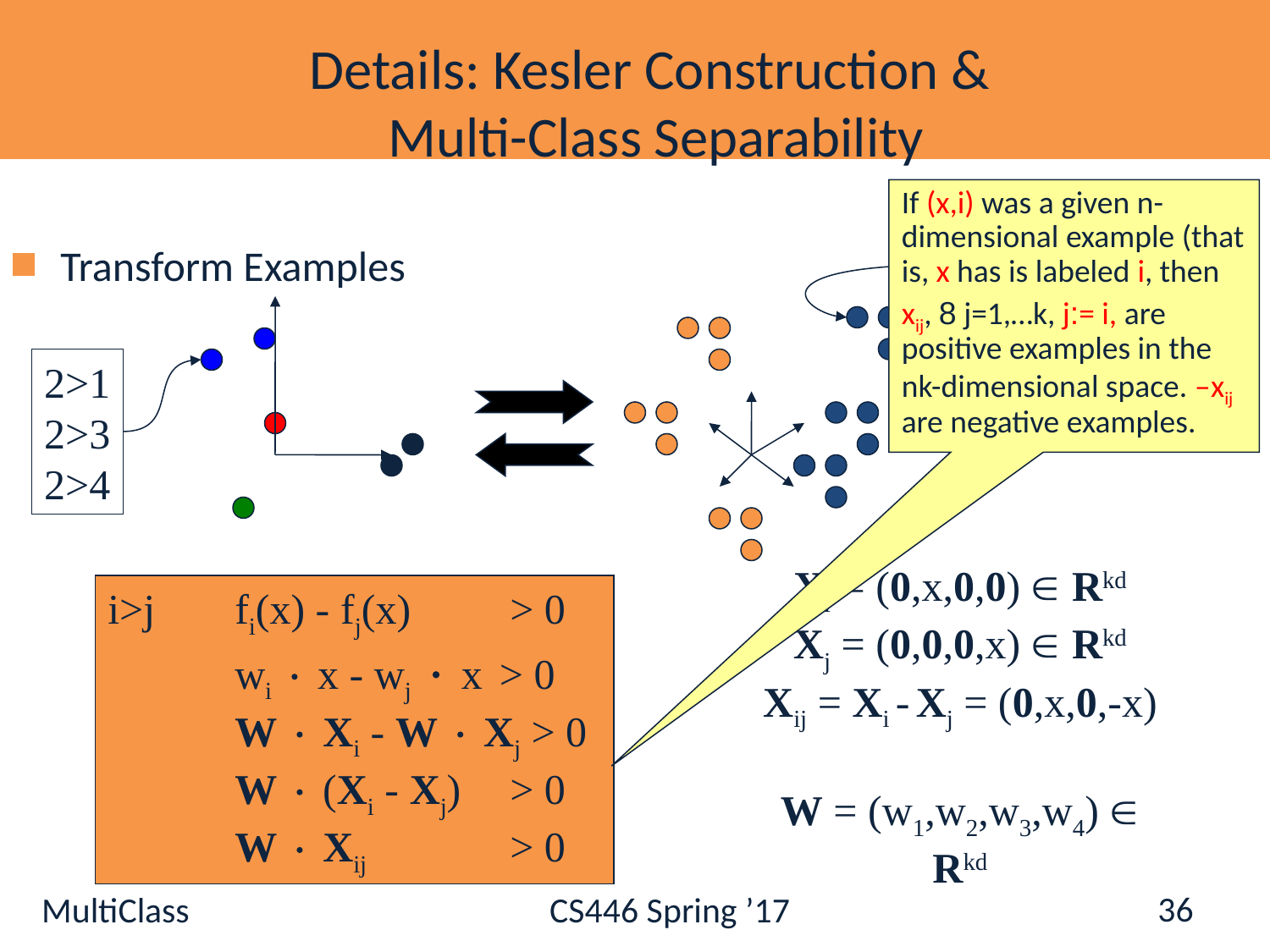

# Details: Kesler Construction & Multi-Class Separability
If (x,i) was a given n-dimensional example (that is, x has is labeled i, then
xij, 8 j=1,…k, j:= i, are positive examples in the nk-dimensional space. –xij are negative examples.
Transform Examples
2>4
2>1

2>3
2>1
2>3
2>4
i>j	fi(x) - fj(x) 	  > 0
	wi ⋅ x - wj ⋅ x	 > 0
	W ⋅ Xi - W ⋅ Xj > 0
	W ⋅ (Xi - Xj)	  > 0
	W ⋅ Xij 	  > 0
Xi = (0,x,0,0) ∈ Rkd
Xj = (0,0,0,x) ∈ Rkd
Xij = Xi - Xj = (0,x,0,-x)

W = (w1,w2,w3,w4) ∈ Rkd
36